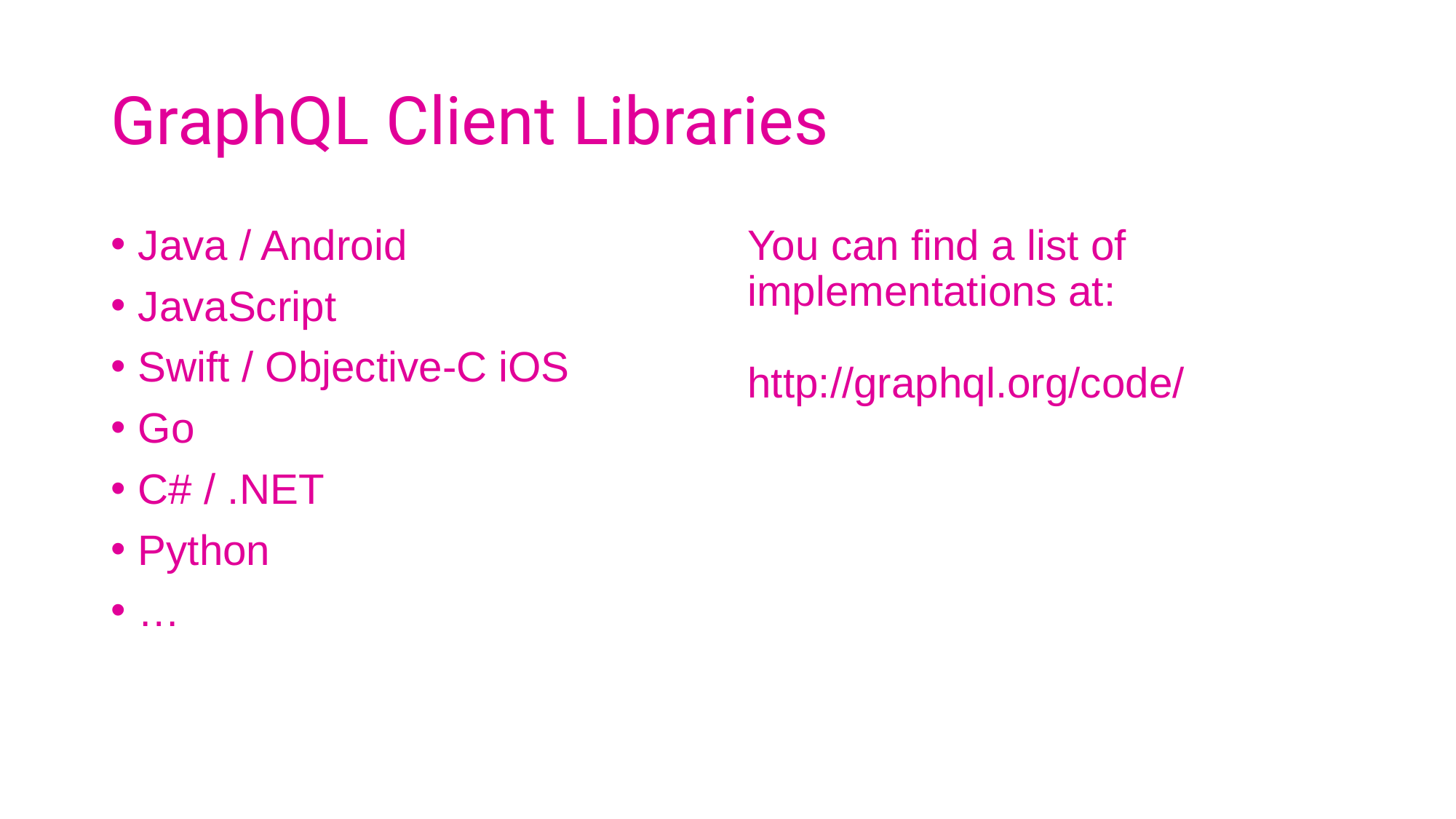

# GraphQL Client Libraries
Java / Android
JavaScript
Swift / Objective-C iOS
Go
C# / .NET
Python
…
You can find a list of implementations at:
http://graphql.org/code/